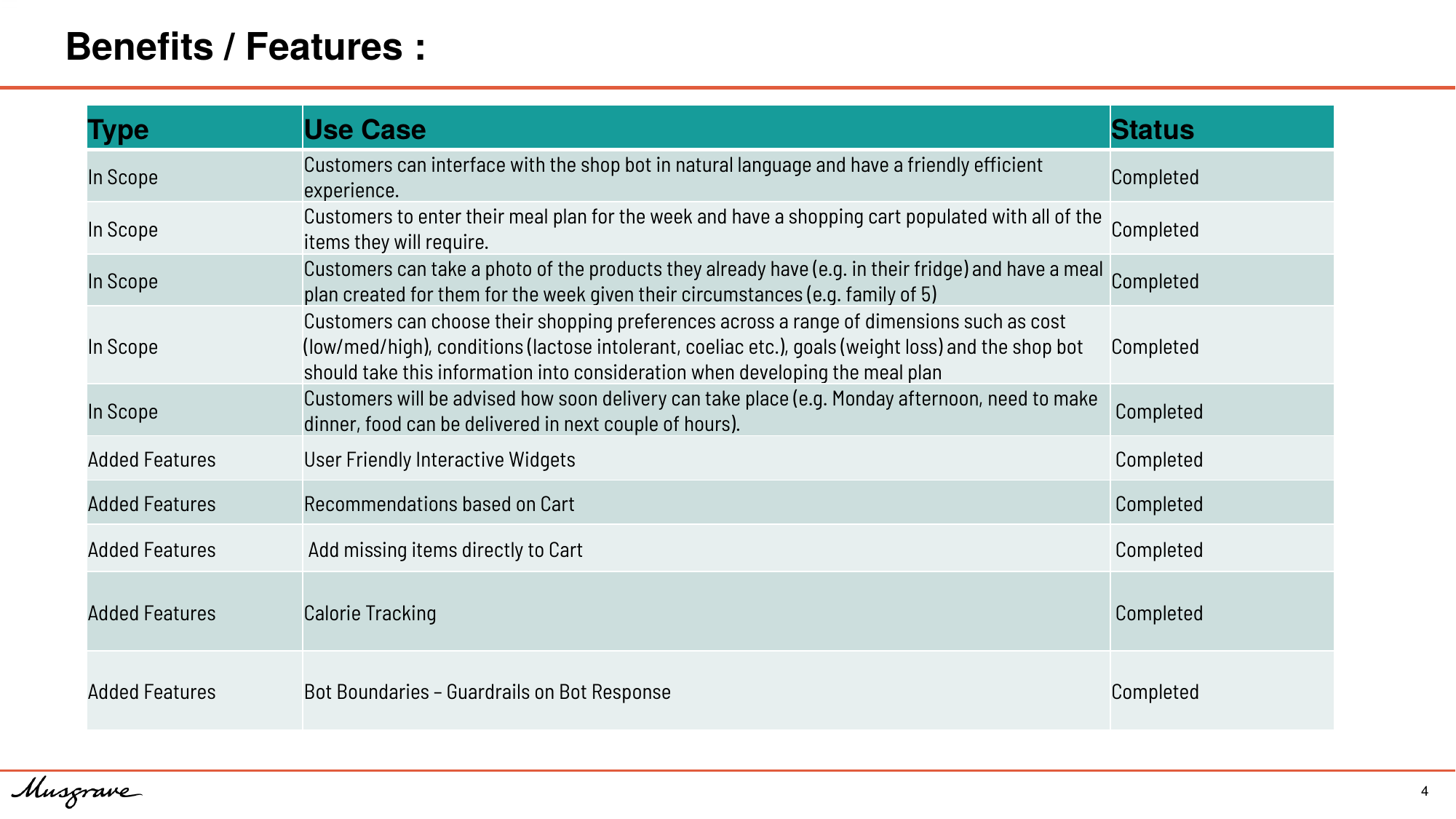

# Benefits / Features :
| Type | Use Case | Status |
| --- | --- | --- |
| In Scope | Customers can interface with the shop bot in natural language and have a friendly efficient experience. | Completed |
| In Scope | Customers to enter their meal plan for the week and have a shopping cart populated with all of the items they will require. | Completed |
| In Scope | Customers can take a photo of the products they already have (e.g. in their fridge) and have a meal plan created for them for the week given their circumstances (e.g. family of 5) | Completed |
| In Scope | Customers can choose their shopping preferences across a range of dimensions such as cost (low/med/high), conditions (lactose intolerant, coeliac etc.), goals (weight loss) and the shop bot should take this information into consideration when developing the meal plan | Completed |
| In Scope | Customers will be advised how soon delivery can take place (e.g. Monday afternoon, need to make dinner, food can be delivered in next couple of hours). | Completed |
| Added Features | User Friendly Interactive Widgets | Completed |
| Added Features | Recommendations based on Cart | Completed |
| Added Features | Add missing items directly to Cart | Completed |
| Added Features | Calorie Tracking | Completed |
| Added Features | Bot Boundaries – Guardrails on Bot Response | Completed |
4